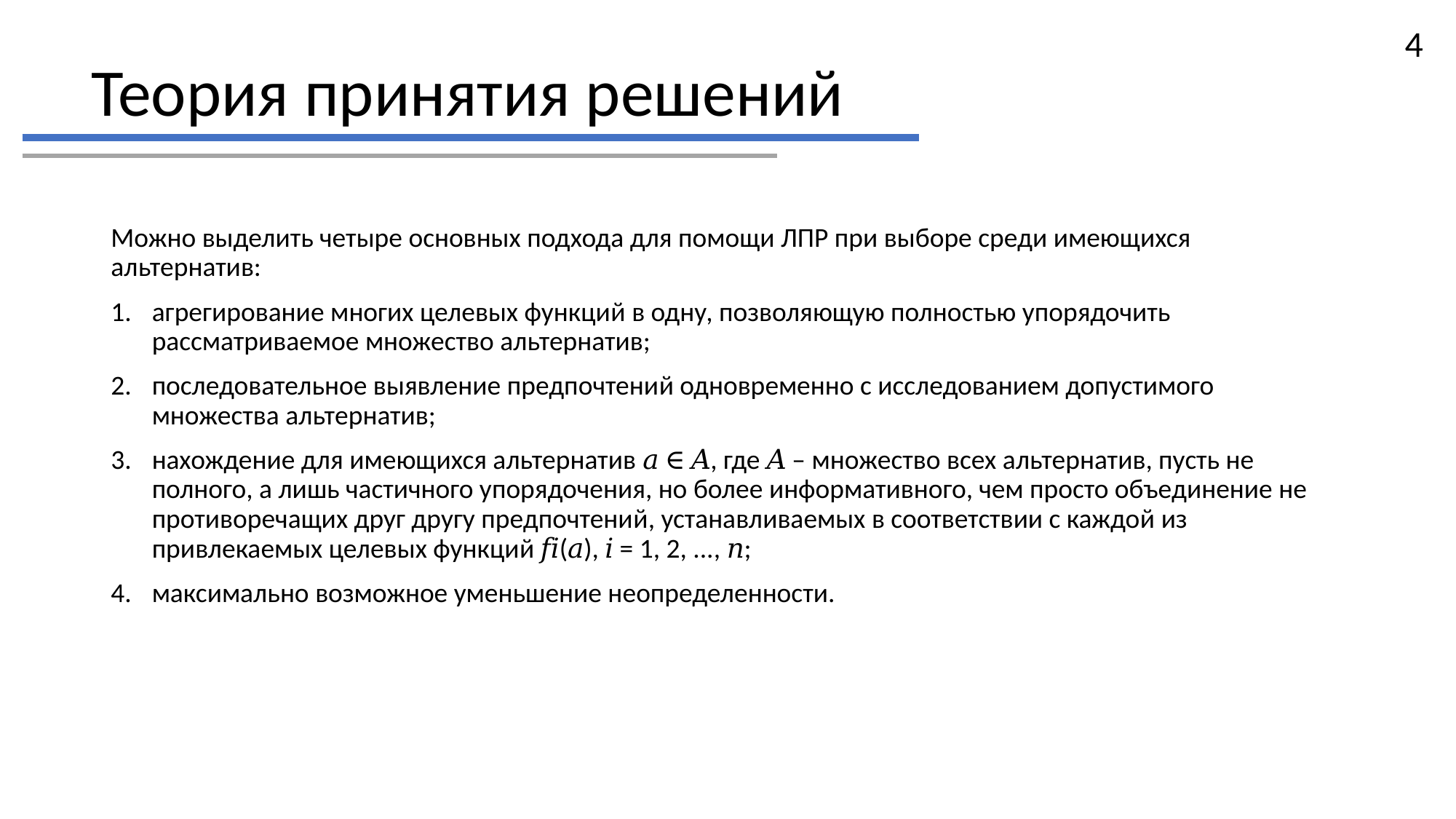

# Теория принятия решений
4
Можно выделить четыре основных подхода для помощи ЛПР при выборе среди имеющихся альтернатив:
агрегирование многих целевых функций в одну, позволяющую полностью упорядочить рассматриваемое множество альтернатив;
последовательное выявление предпочтений одновременно с исследованием допустимого множества альтернатив;
нахождение для имеющихся альтернатив 𝑎 ∈ 𝐴, где 𝐴 – множество всех альтернатив, пусть не полного, а лишь частичного упорядочения, но более информативного, чем просто объединение не противоречащих друг другу предпочтений, устанавливаемых в соответствии с каждой из привлекаемых целевых функций 𝑓𝑖(𝑎), 𝑖 = 1, 2, ..., 𝑛;
максимально возможное уменьшение неопределенности.